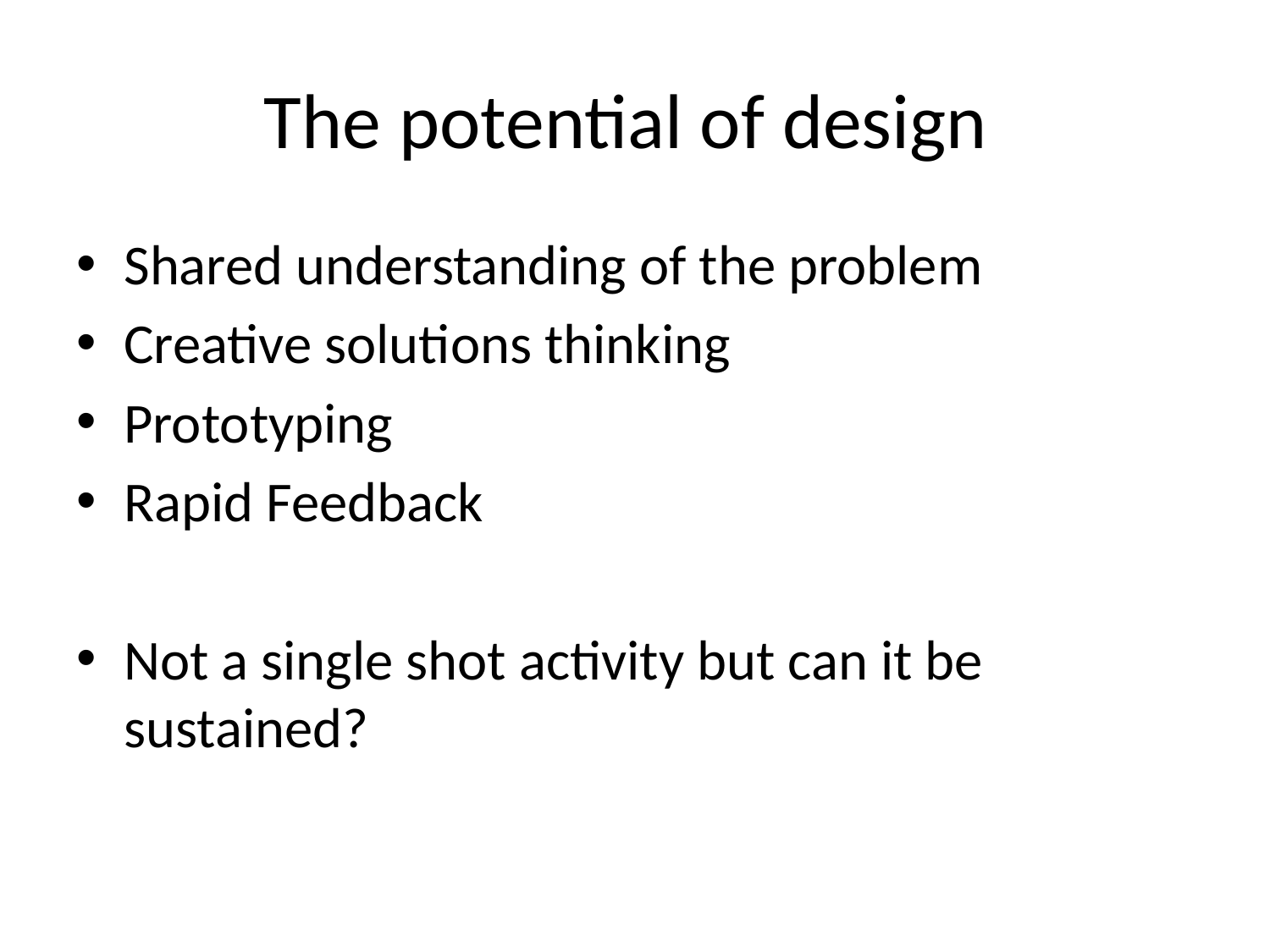

# The potential of design
Shared understanding of the problem
Creative solutions thinking
Prototyping
Rapid Feedback

Not a single shot activity but can it be sustained?